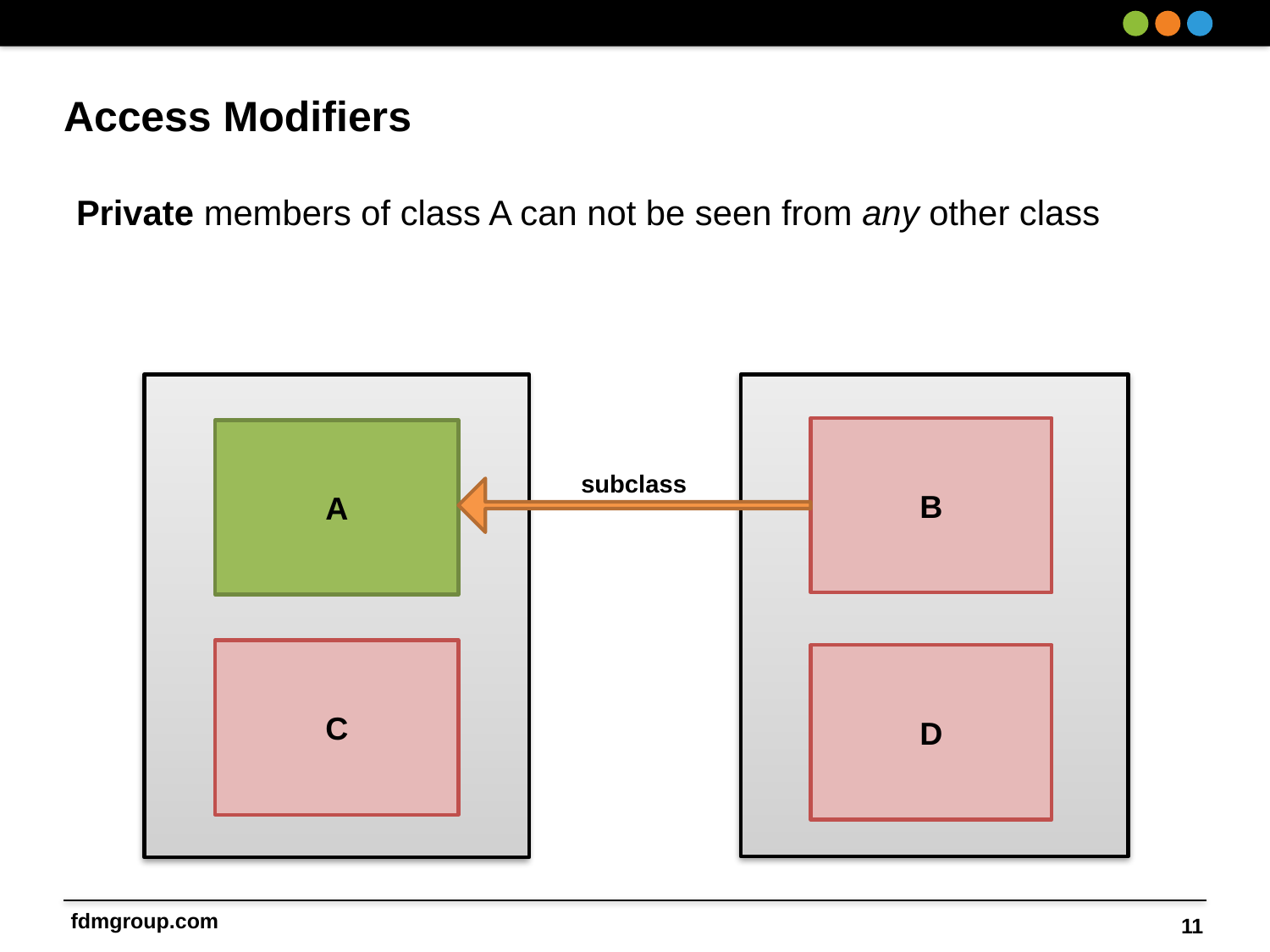

# Access Modifiers
Private members of class A can not be seen from any other class

B
A
subclass

C
D
11